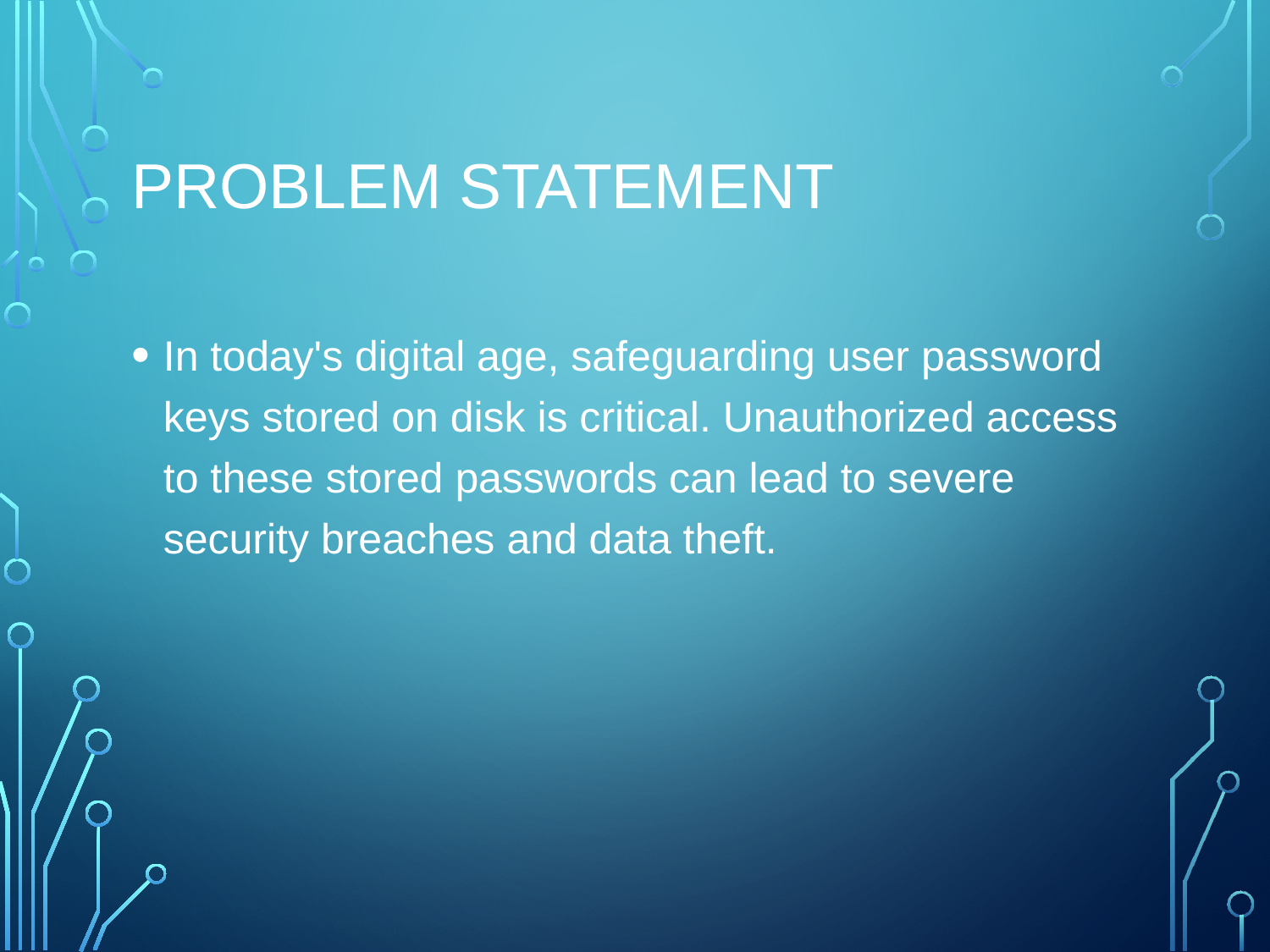

# Problem Statement
In today's digital age, safeguarding user password keys stored on disk is critical. Unauthorized access to these stored passwords can lead to severe security breaches and data theft.